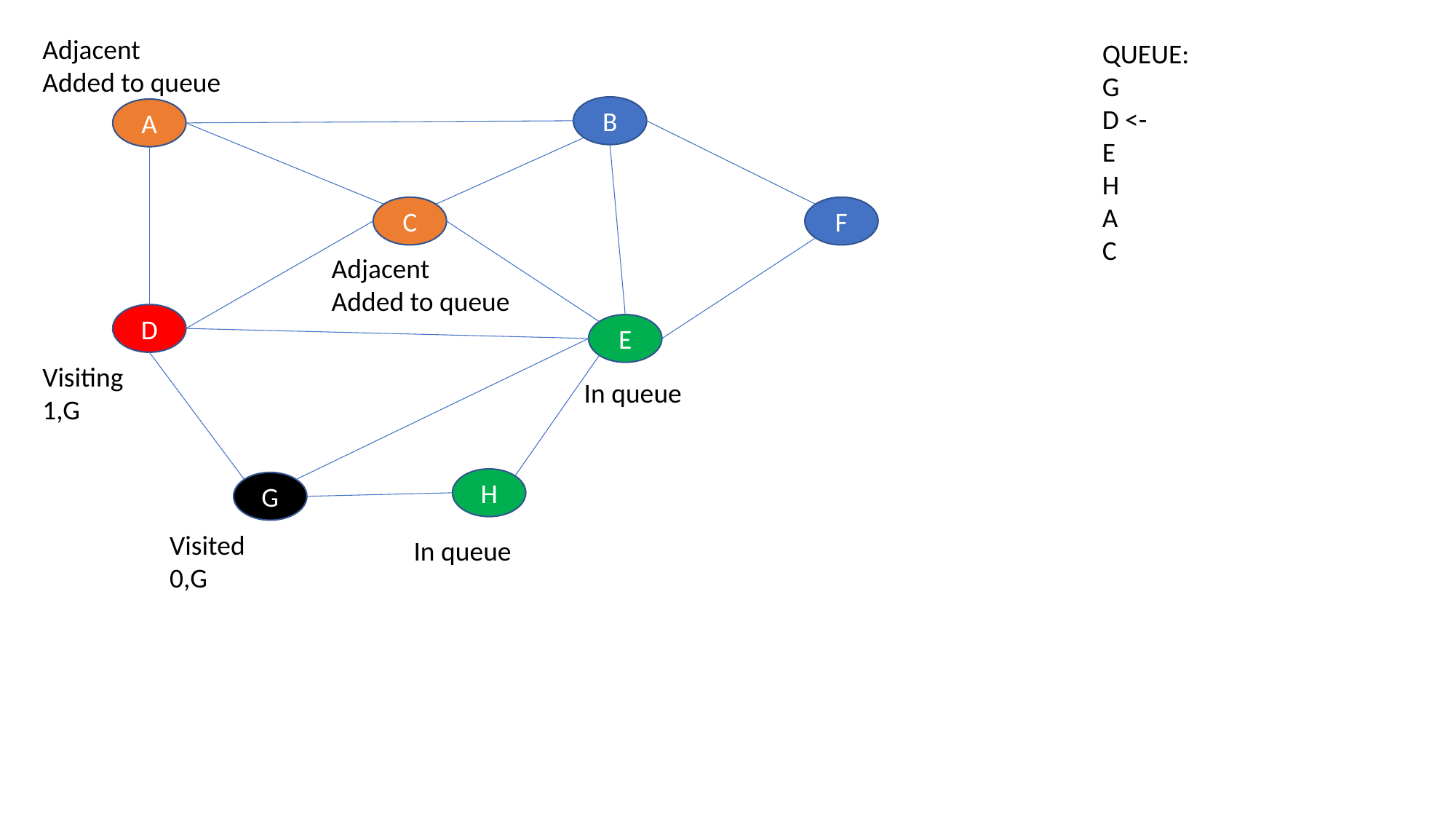

Adjacent
Added to queue
QUEUE:
G
D <-
E
H
A
C
B
A
C
F
Adjacent
Added to queue
D
E
Visiting
1,G
In queue
H
G
Visited
0,G
In queue